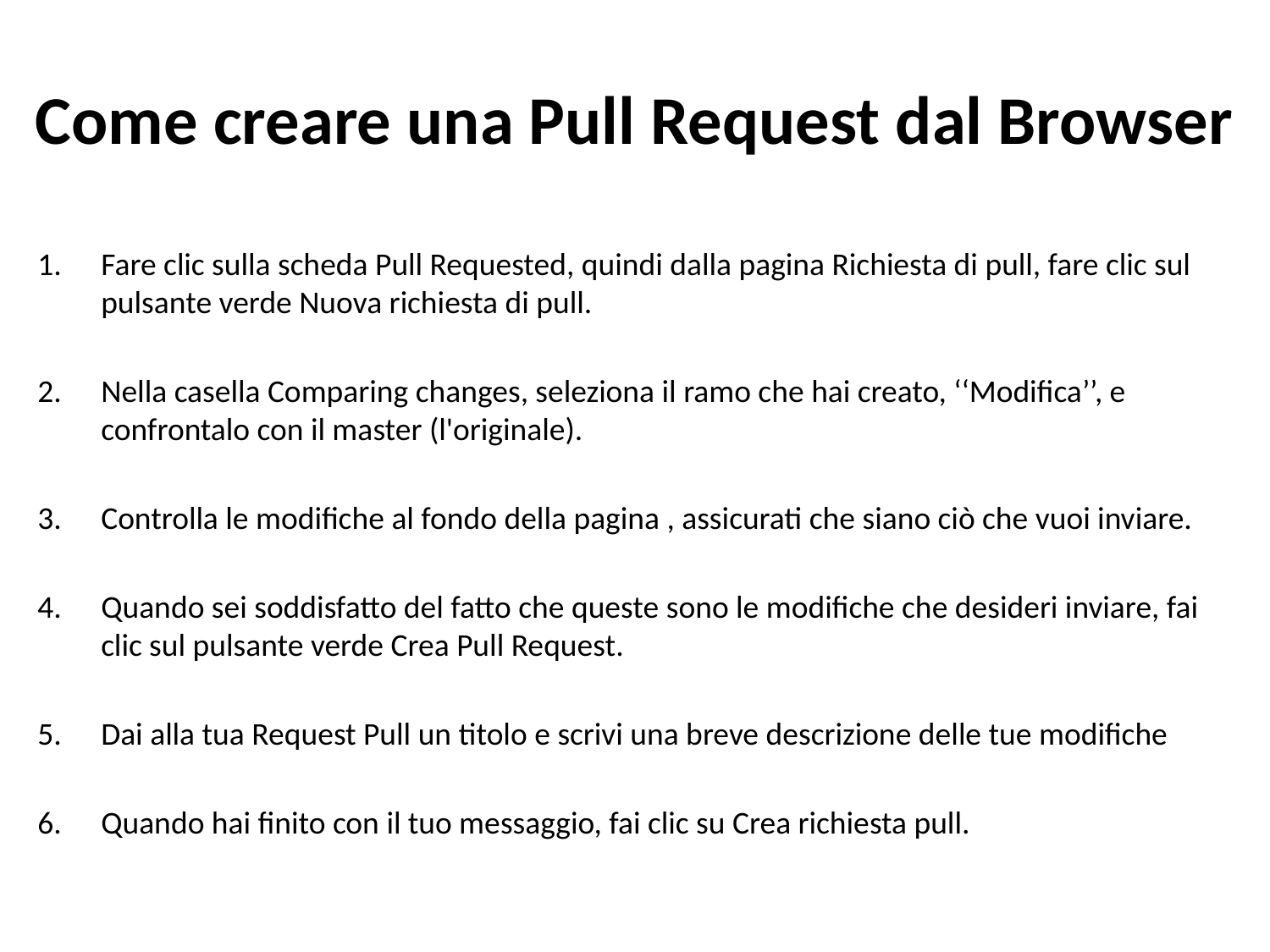

# Come creare una Pull Request dal Browser

Fare clic sulla scheda Pull Requested, quindi dalla pagina Richiesta di pull, fare clic sul pulsante verde Nuova richiesta di pull.

Nella casella Comparing changes, seleziona il ramo che hai creato, ‘‘Modifica’’, e confrontalo con il master (l'originale).

Controlla le modifiche al fondo della pagina , assicurati che siano ciò che vuoi inviare.

Quando sei soddisfatto del fatto che queste sono le modifiche che desideri inviare, fai clic sul pulsante verde Crea Pull Request.

Dai alla tua Request Pull un titolo e scrivi una breve descrizione delle tue modifiche

Quando hai finito con il tuo messaggio, fai clic su Crea richiesta pull.